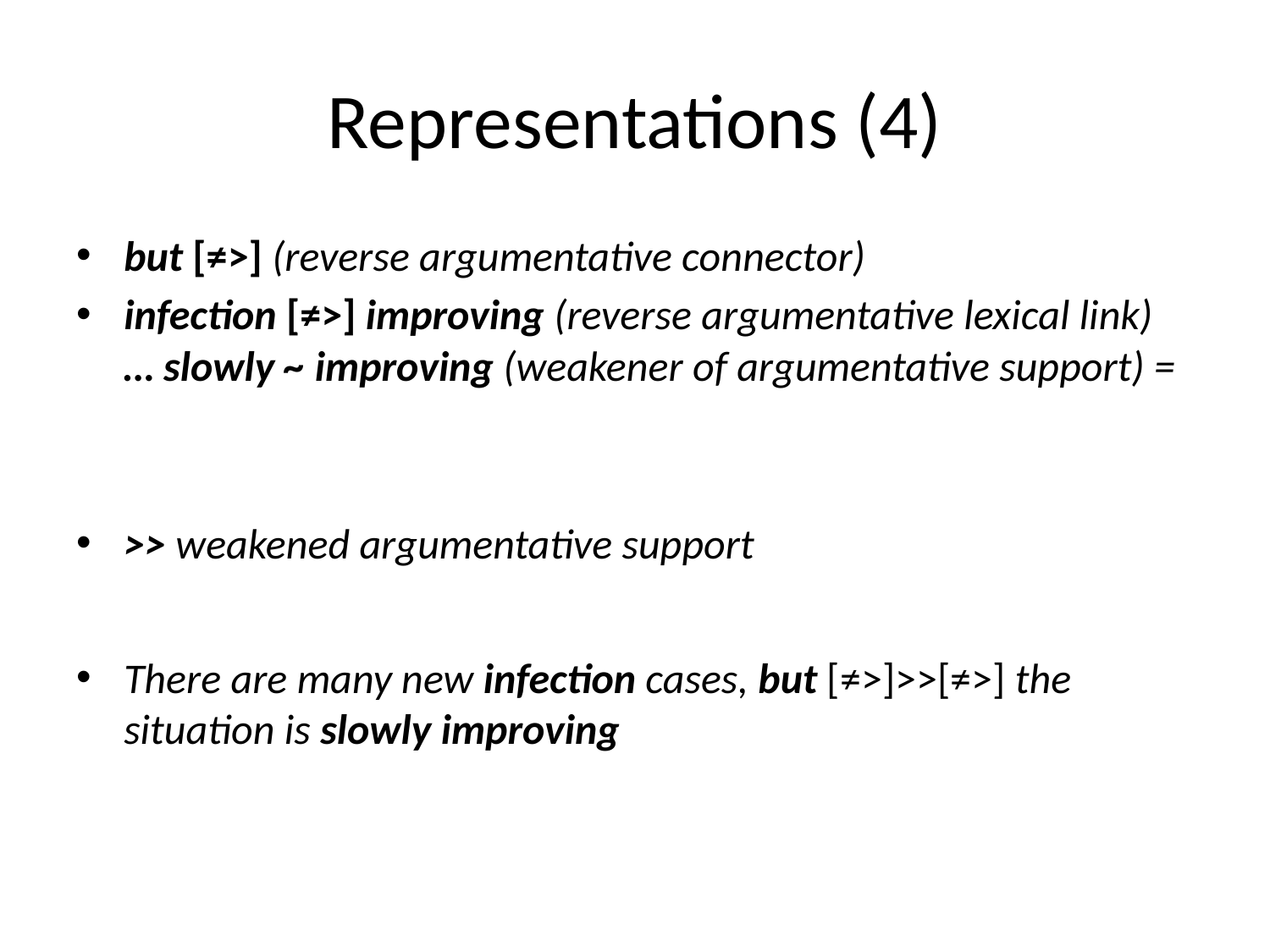

# Representations (4)
but [≠>] (reverse argumentative connector)
infection [≠>] improving (reverse argumentative lexical link)  … slowly ~ improving (weakener of argumentative support) =

>> weakened argumentative support

There are many new infection cases, but [≠>]>>[≠>] the situation is slowly improving